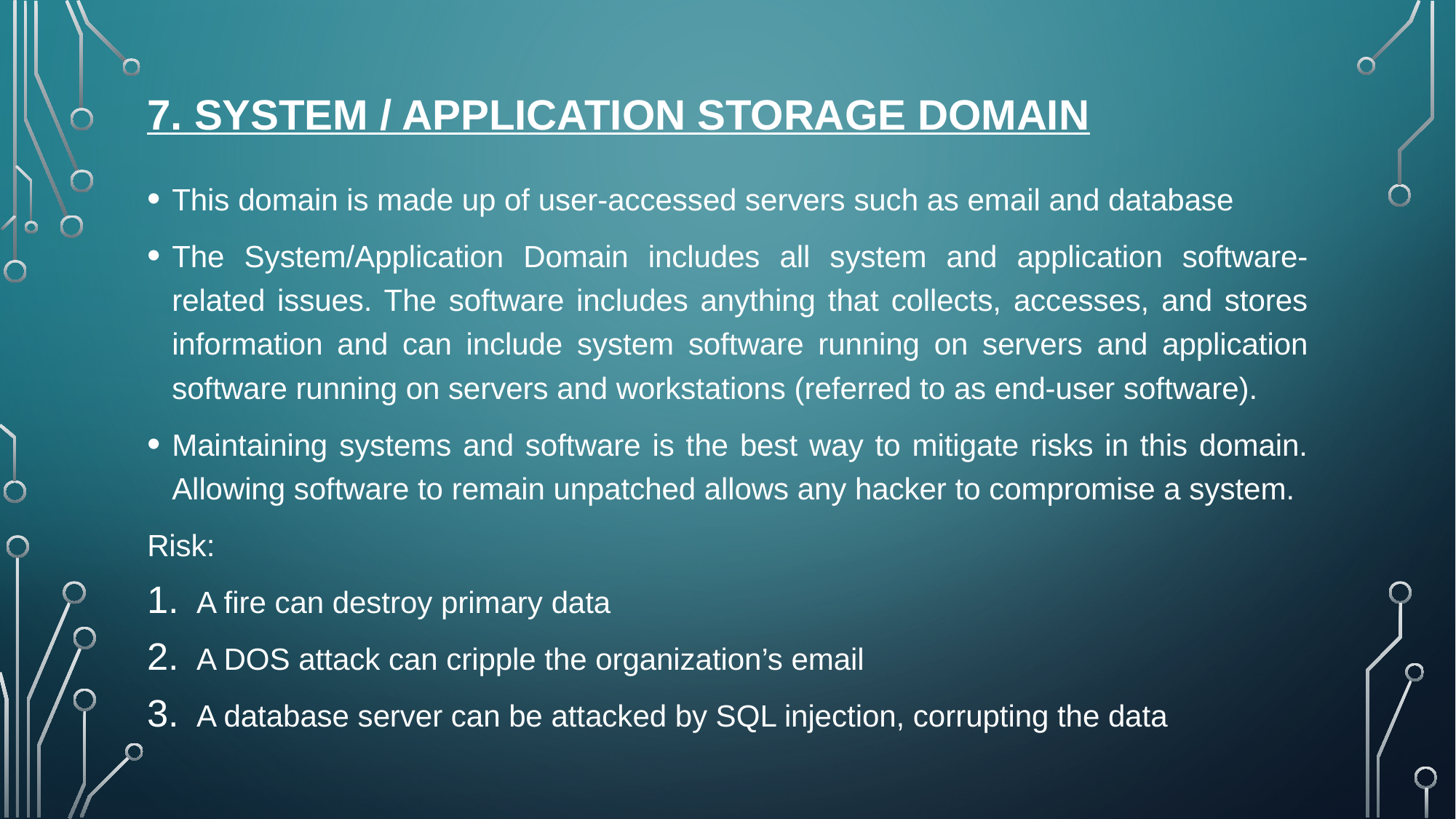

# 7. System / Application Storage Domain
This domain is made up of user-accessed servers such as email and database
The System/Application Domain includes all system and application software-related issues. The software includes anything that collects, accesses, and stores information and can include system software running on servers and application software running on servers and workstations (referred to as end-user software).
Maintaining systems and software is the best way to mitigate risks in this domain. Allowing software to remain unpatched allows any hacker to compromise a system.
Risk:
A fire can destroy primary data
A DOS attack can cripple the organization’s email
A database server can be attacked by SQL injection, corrupting the data